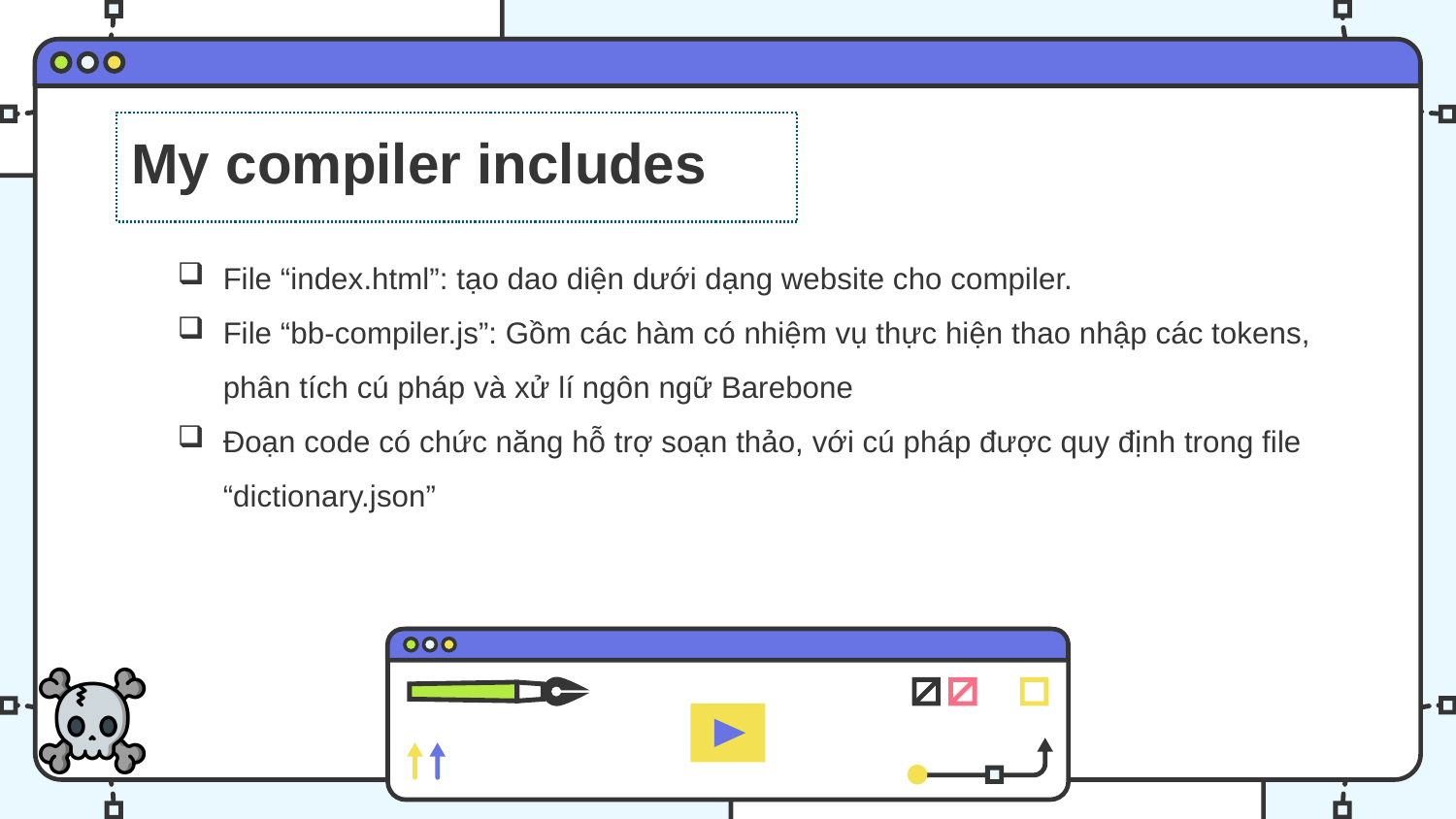

My compiler includes
File “index.html”: tạo dao diện dưới dạng website cho compiler.
File “bb-compiler.js”: Gồm các hàm có nhiệm vụ thực hiện thao nhập các tokens, phân tích cú pháp và xử lí ngôn ngữ Barebone
Đoạn code có chức năng hỗ trợ soạn thảo, với cú pháp được quy định trong file “dictionary.json”